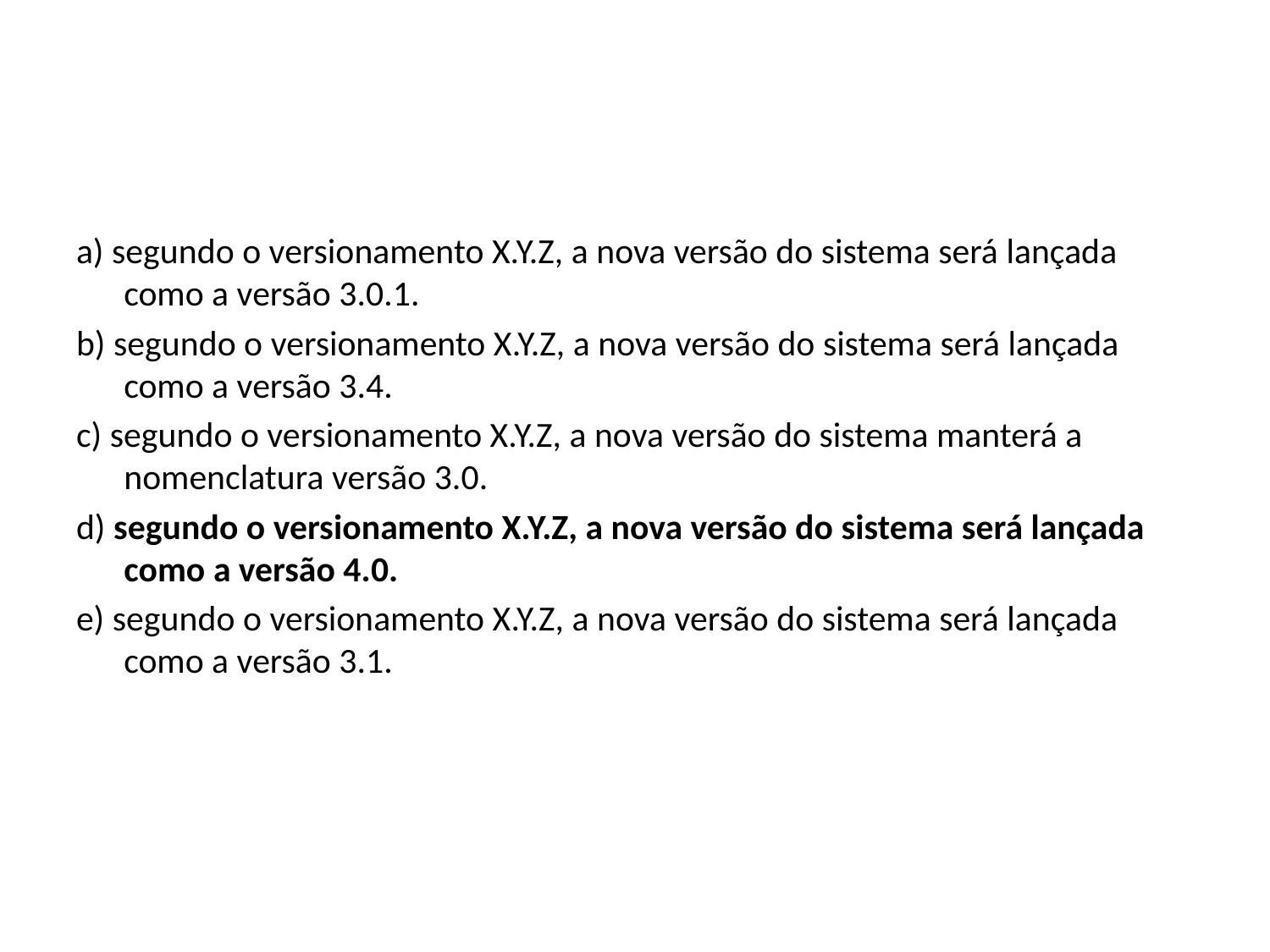

#
a) segundo o versionamento X.Y.Z, a nova versão do sistema será lançada como a versão 3.0.1.
b) segundo o versionamento X.Y.Z, a nova versão do sistema será lançada como a versão 3.4.
c) segundo o versionamento X.Y.Z, a nova versão do sistema manterá a nomenclatura versão 3.0.
d) segundo o versionamento X.Y.Z, a nova versão do sistema será lançada como a versão 4.0.
e) segundo o versionamento X.Y.Z, a nova versão do sistema será lançada como a versão 3.1.